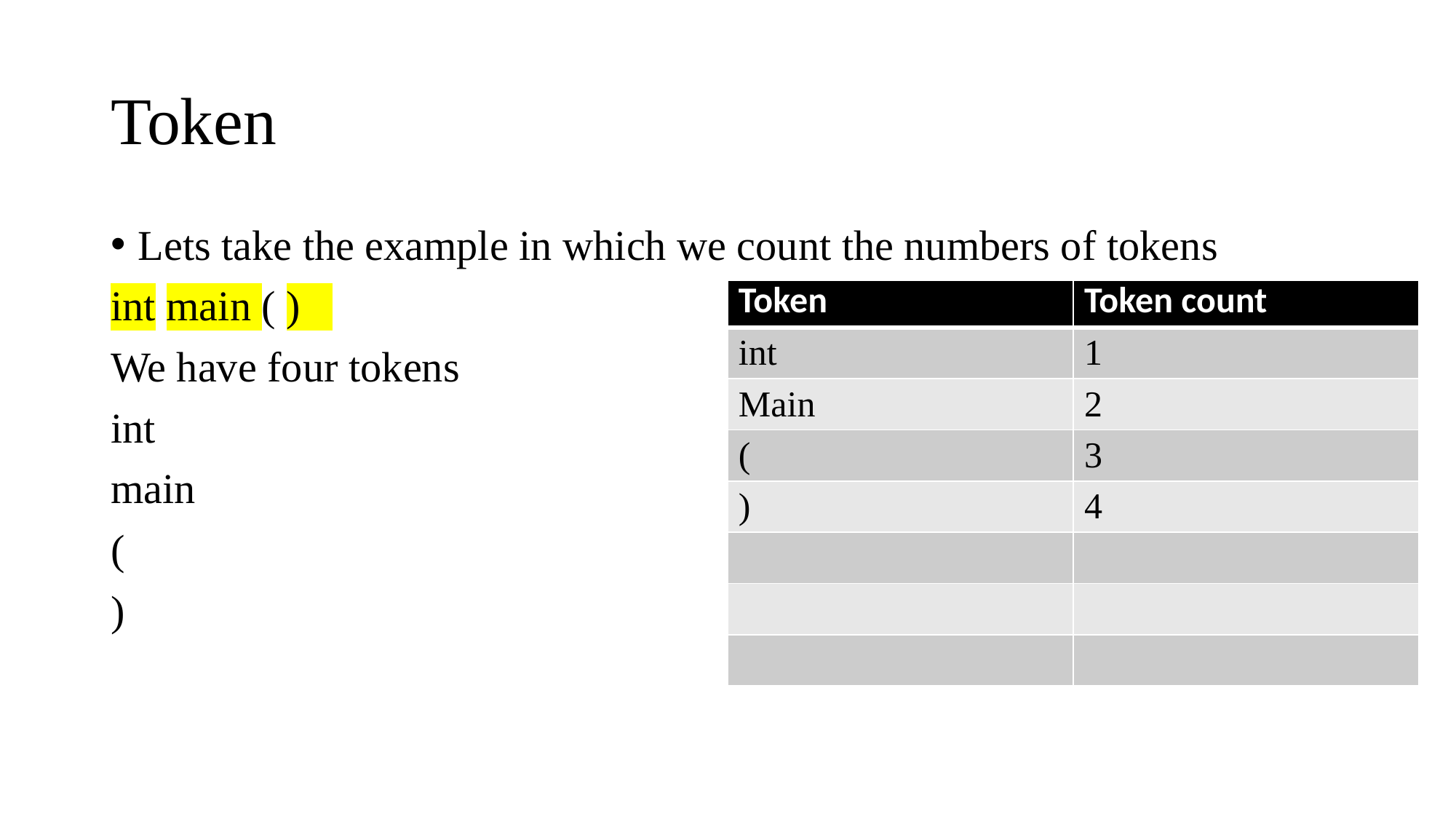

# Token
Lets take the example in which we count the numbers of tokens
int main ( )
We have four tokens
int
main
(
)
| Token | Token count |
| --- | --- |
| int | 1 |
| Main | 2 |
| ( | 3 |
| ) | 4 |
|  |  |
|  |  |
|  |  |